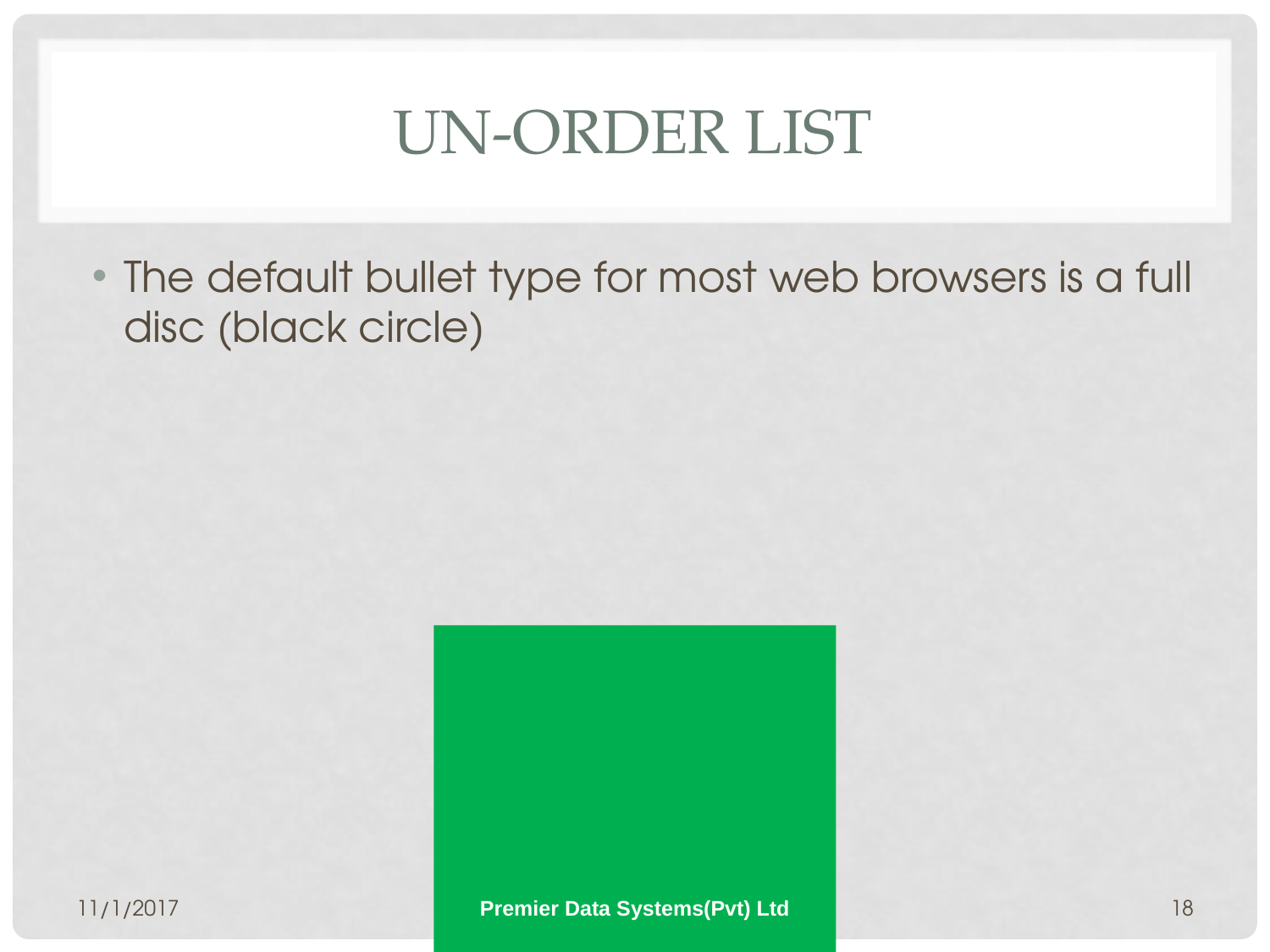

# Un-order List
The default bullet type for most web browsers is a full disc (black circle)
11/1/2017
Premier Data Systems(Pvt) Ltd
18